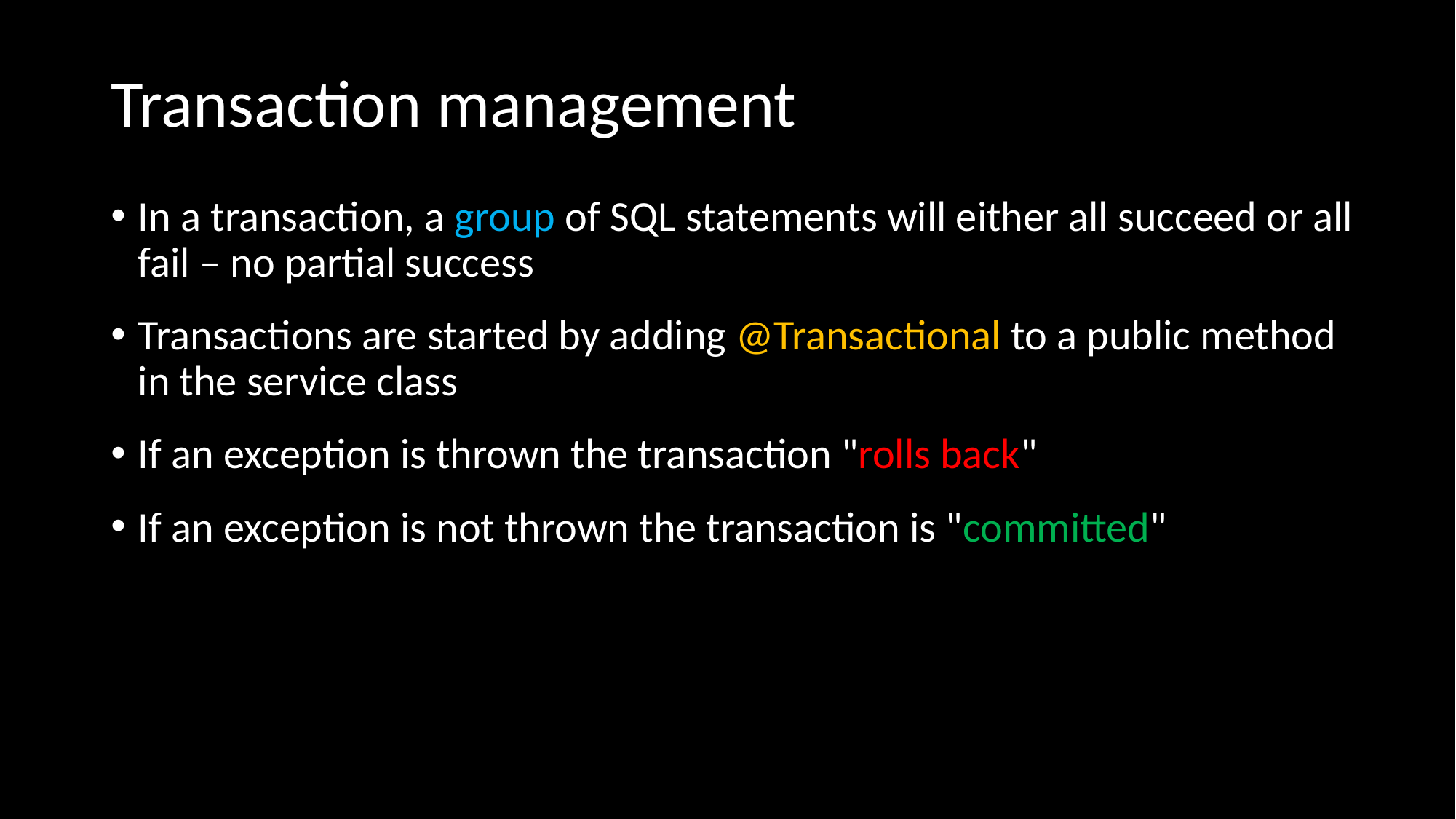

# Transaction management
In a transaction, a group of SQL statements will either all succeed or all fail – no partial success
Transactions are started by adding @Transactional to a public method in the service class
If an exception is thrown the transaction "rolls back"
If an exception is not thrown the transaction is "committed"